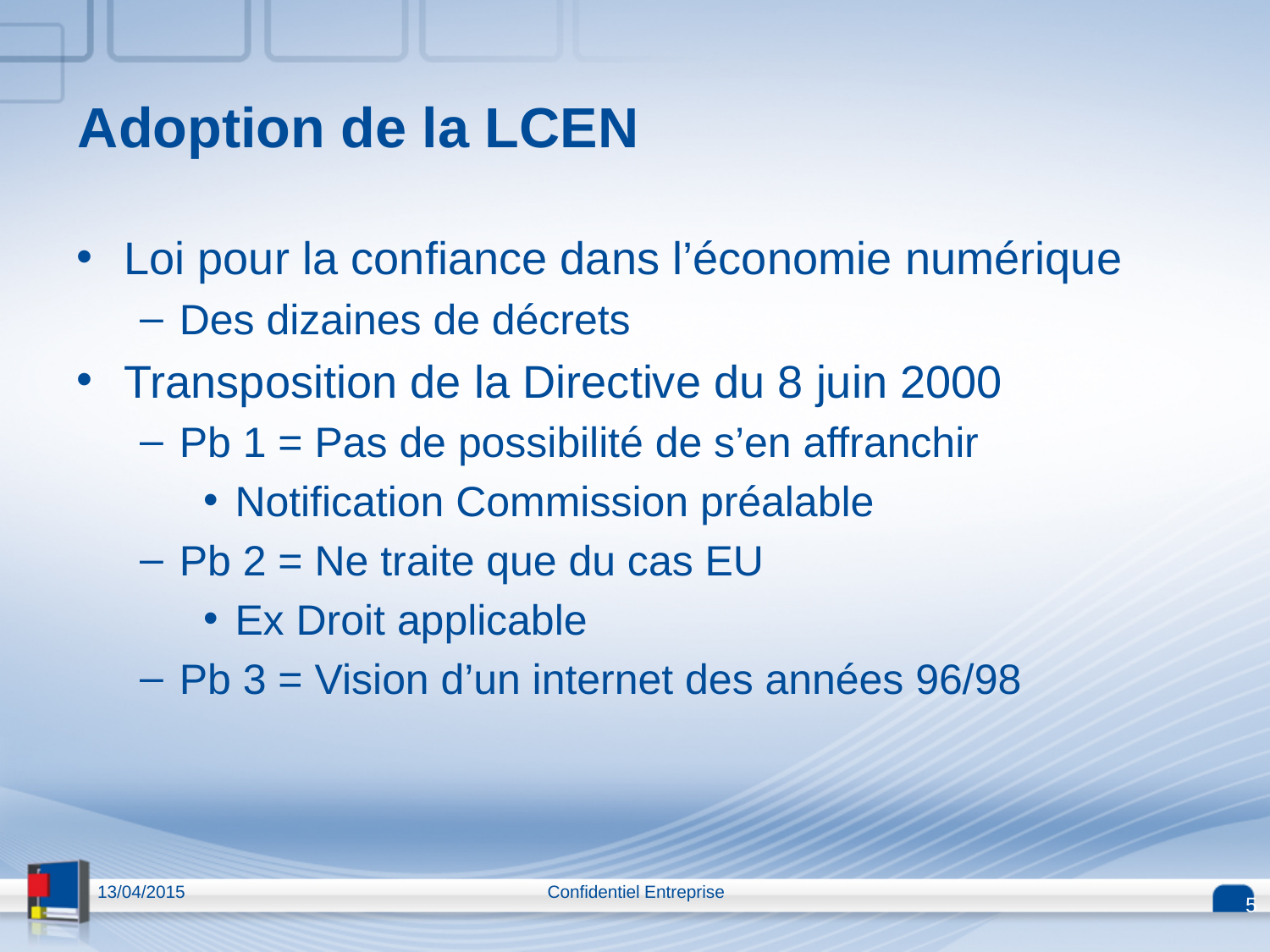

# Adoption de la LCEN
Loi pour la confiance dans l’économie numérique
Des dizaines de décrets
Transposition de la Directive du 8 juin 2000
Pb 1 = Pas de possibilité de s’en affranchir
Notification Commission préalable
Pb 2 = Ne traite que du cas EU
Ex Droit applicable
Pb 3 = Vision d’un internet des années 96/98
13/04/2015
Confidentiel Entreprise
5